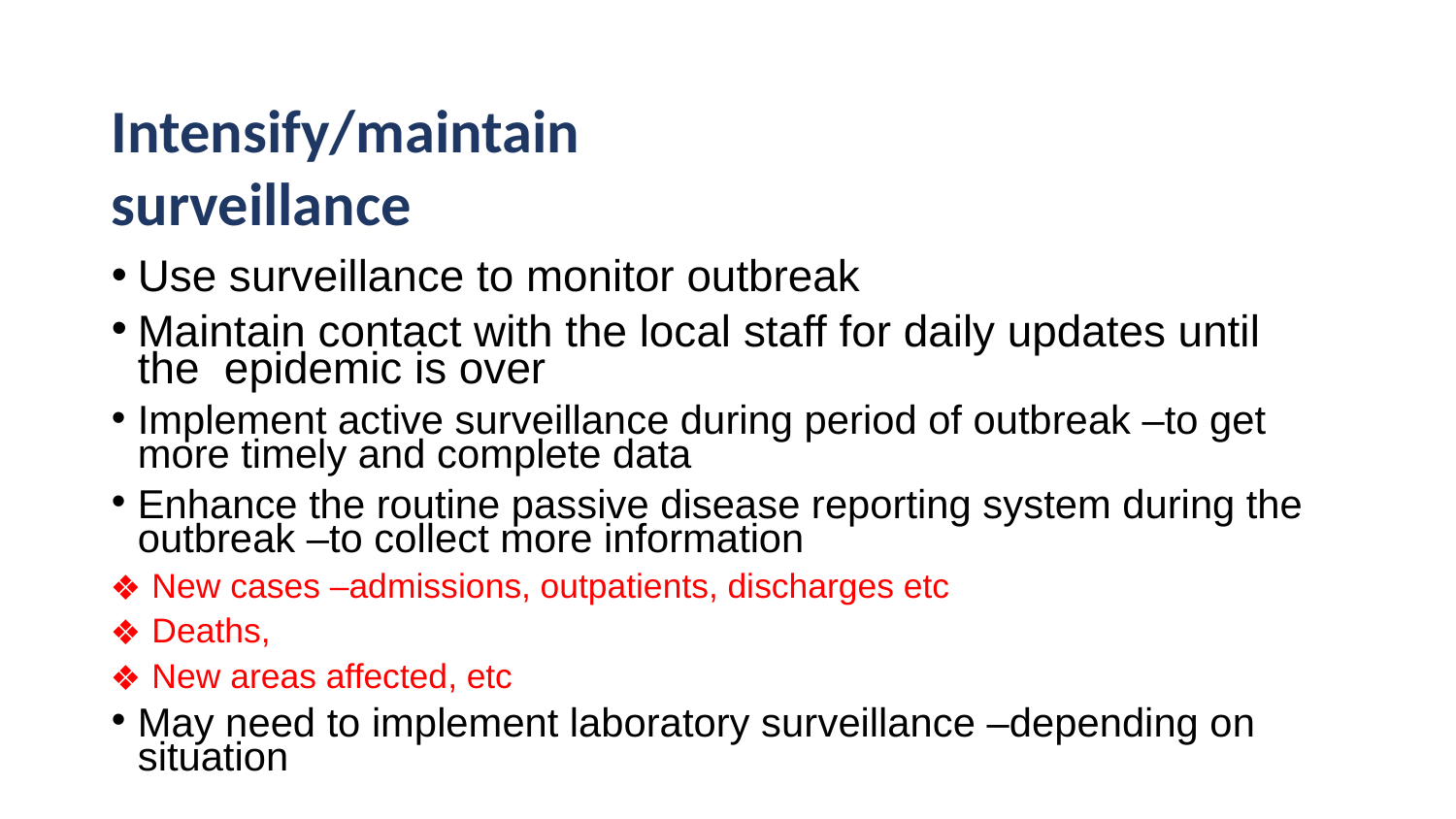

# Intensify/maintain surveillance
Use surveillance to monitor outbreak
Maintain contact with the local staff for daily updates until the  epidemic is over
Implement active surveillance during period of outbreak –to get  more timely and complete data
Enhance the routine passive disease reporting system during the  outbreak –to collect more information
New cases –admissions, outpatients, discharges etc
Deaths,
New areas affected, etc
May need to implement laboratory surveillance –depending on  situation